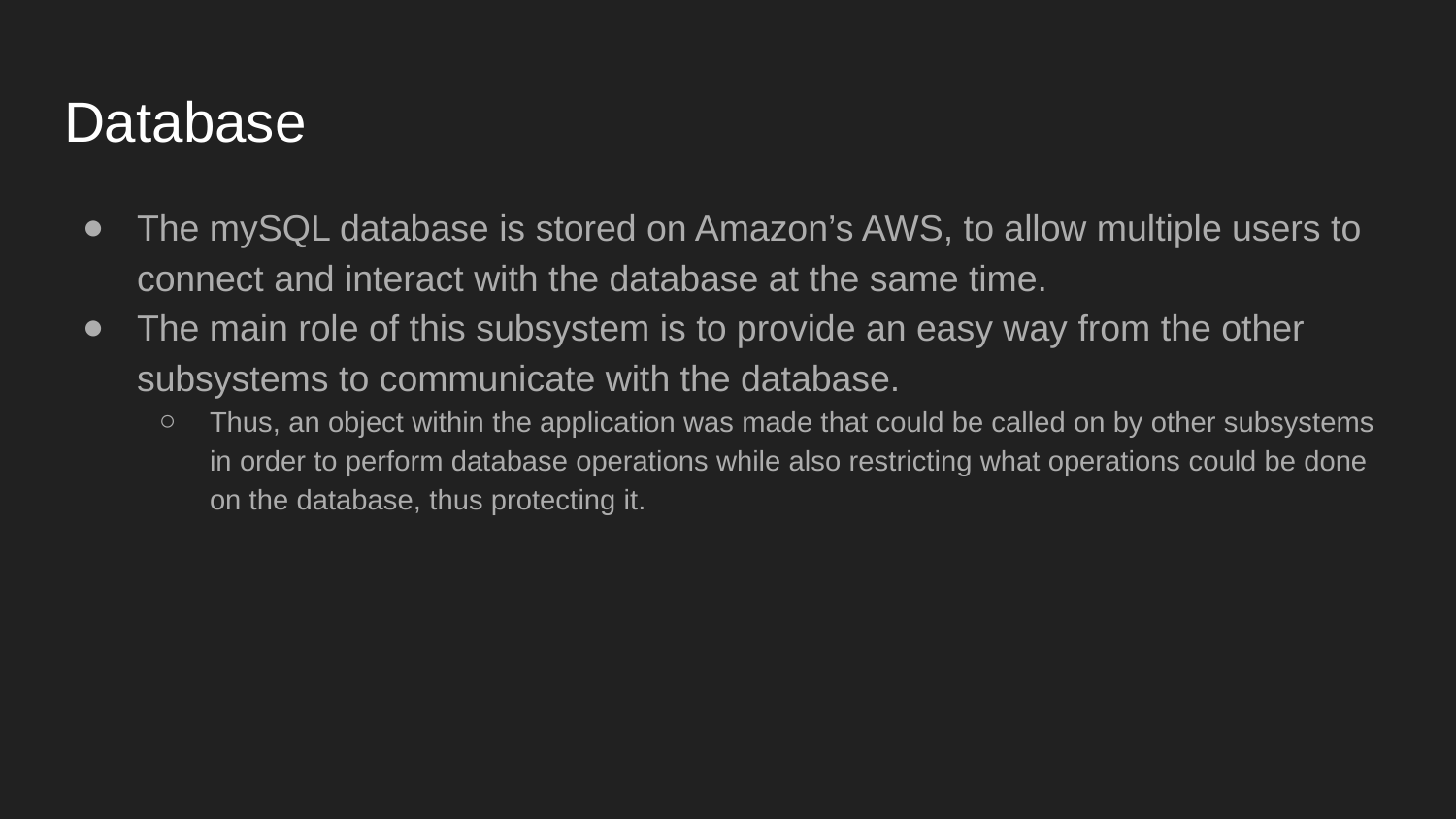

# Database
The mySQL database is stored on Amazon’s AWS, to allow multiple users to connect and interact with the database at the same time.
The main role of this subsystem is to provide an easy way from the other subsystems to communicate with the database.
Thus, an object within the application was made that could be called on by other subsystems in order to perform database operations while also restricting what operations could be done on the database, thus protecting it.